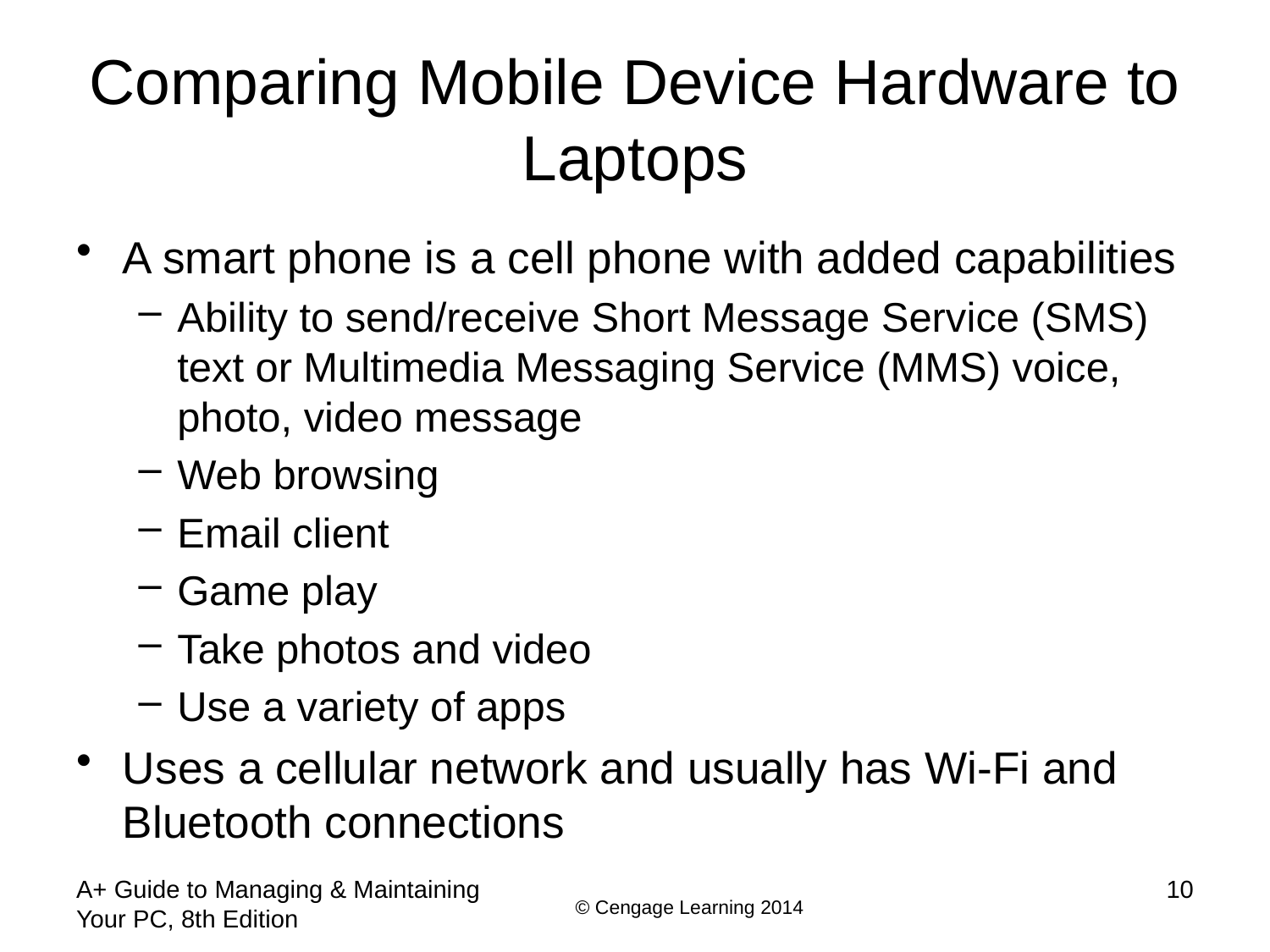

# Comparing Mobile Device Hardware to Laptops
A smart phone is a cell phone with added capabilities
Ability to send/receive Short Message Service (SMS) text or Multimedia Messaging Service (MMS) voice, photo, video message
Web browsing
Email client
Game play
Take photos and video
Use a variety of apps
Uses a cellular network and usually has Wi-Fi and Bluetooth connections

A+ Guide to Managing & Maintaining Your PC, 8th Edition
10